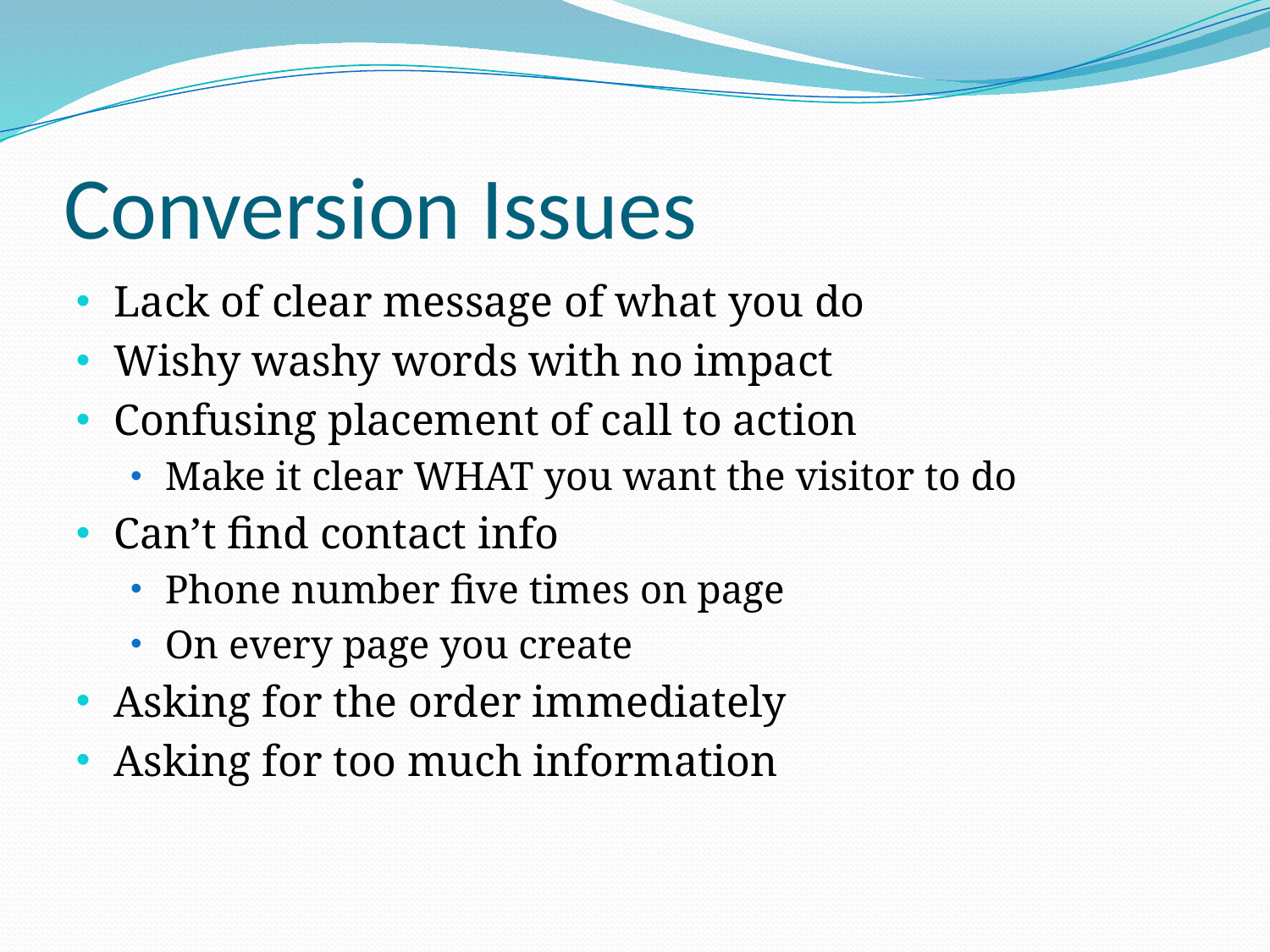

# Conversion Issues
Lack of clear message of what you do
Wishy washy words with no impact
Confusing placement of call to action
Make it clear WHAT you want the visitor to do
Can’t find contact info
Phone number five times on page
On every page you create
Asking for the order immediately
Asking for too much information